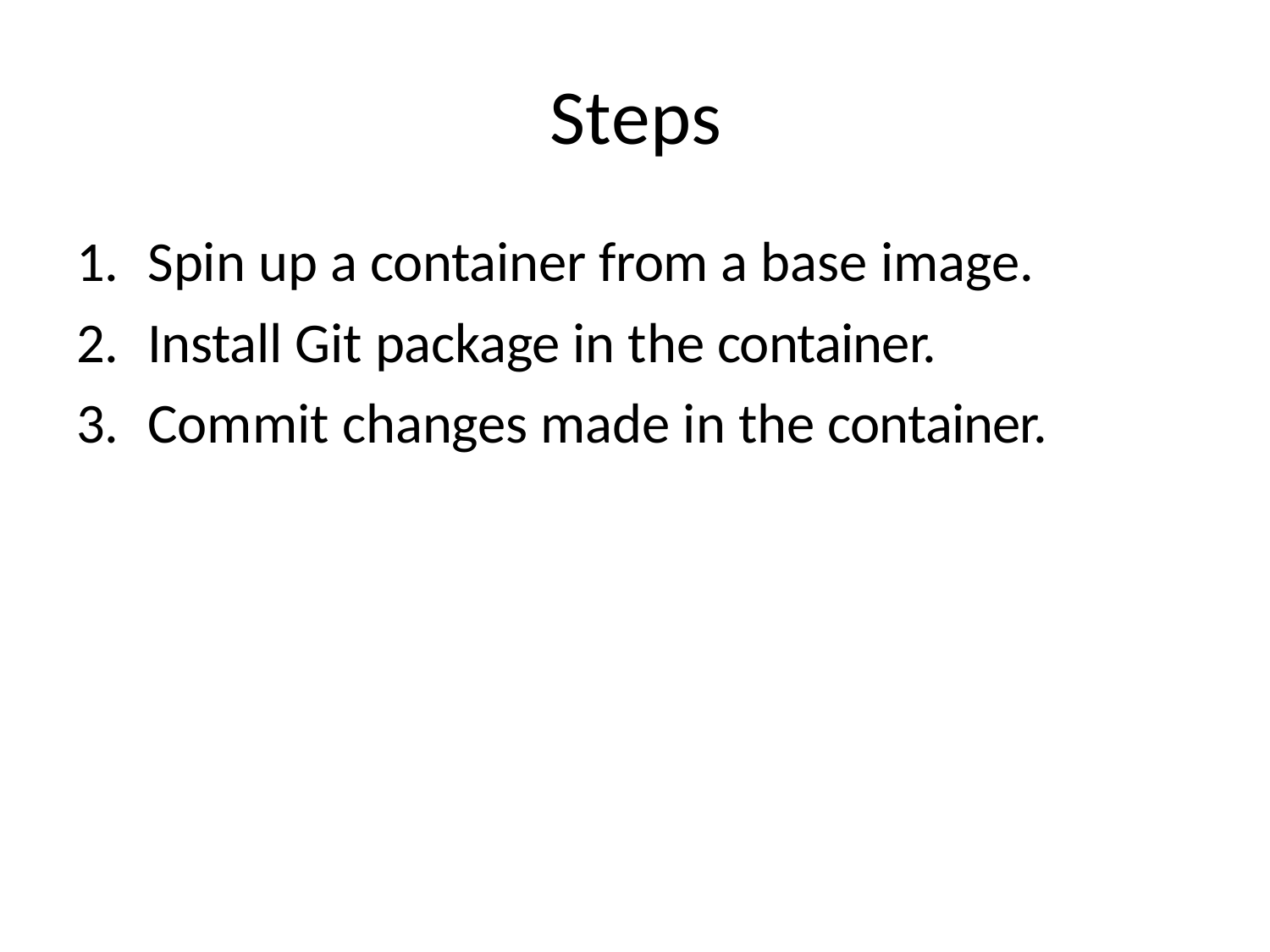

# Steps
Spin up a container from a base image.
Install Git package in the container.
Commit changes made in the container.